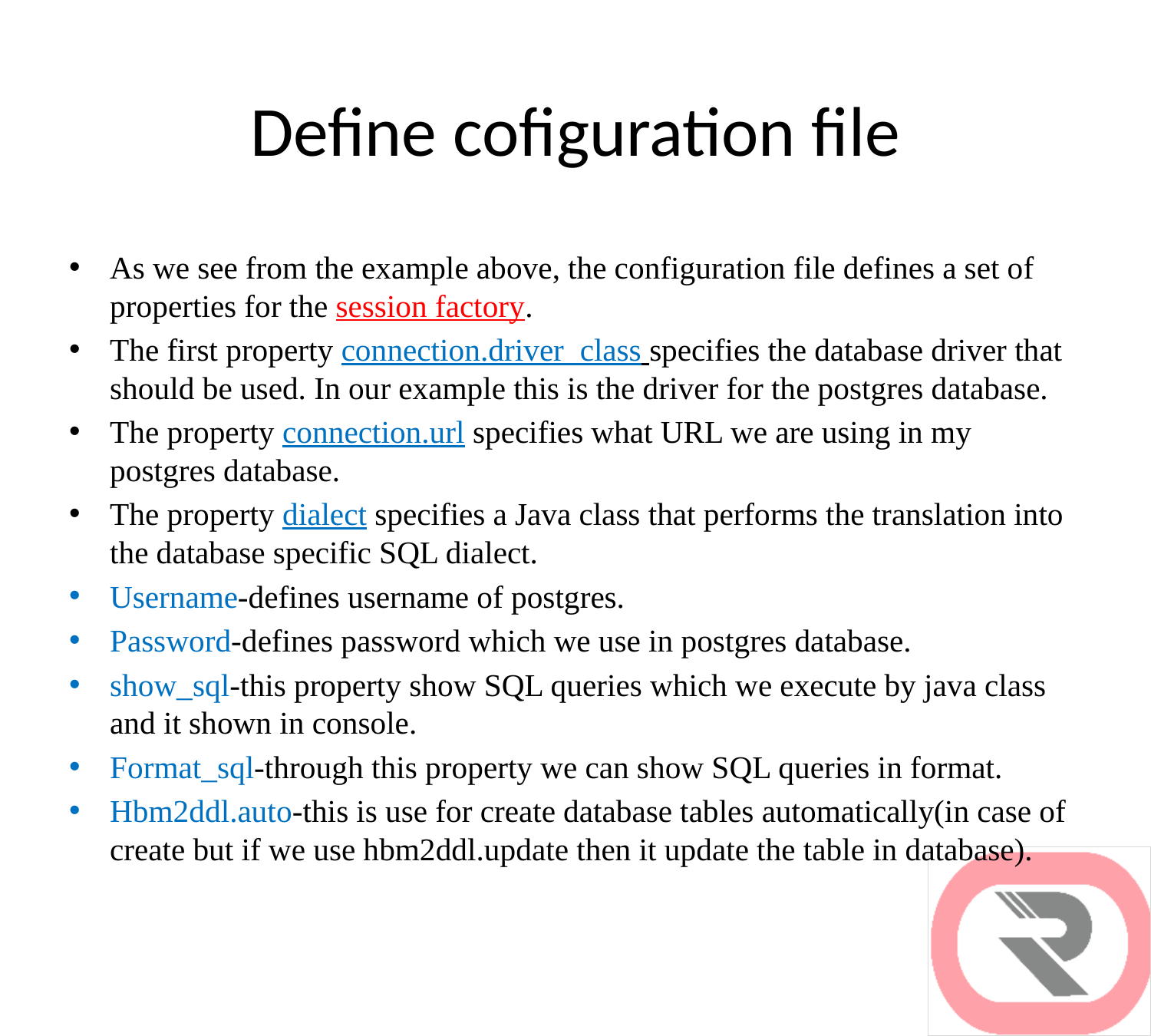

# Define cofiguration file
As we see from the example above, the configuration file defines a set of properties for the session factory.
The first property connection.driver_class specifies the database driver that should be used. In our example this is the driver for the postgres database.
The property connection.url specifies what URL we are using in my postgres database.
The property dialect specifies a Java class that performs the translation into the database specific SQL dialect.
Username-defines username of postgres.
Password-defines password which we use in postgres database.
show_sql-this property show SQL queries which we execute by java class and it shown in console.
Format_sql-through this property we can show SQL queries in format.
Hbm2ddl.auto-this is use for create database tables automatically(in case of create but if we use hbm2ddl.update then it update the table in database).